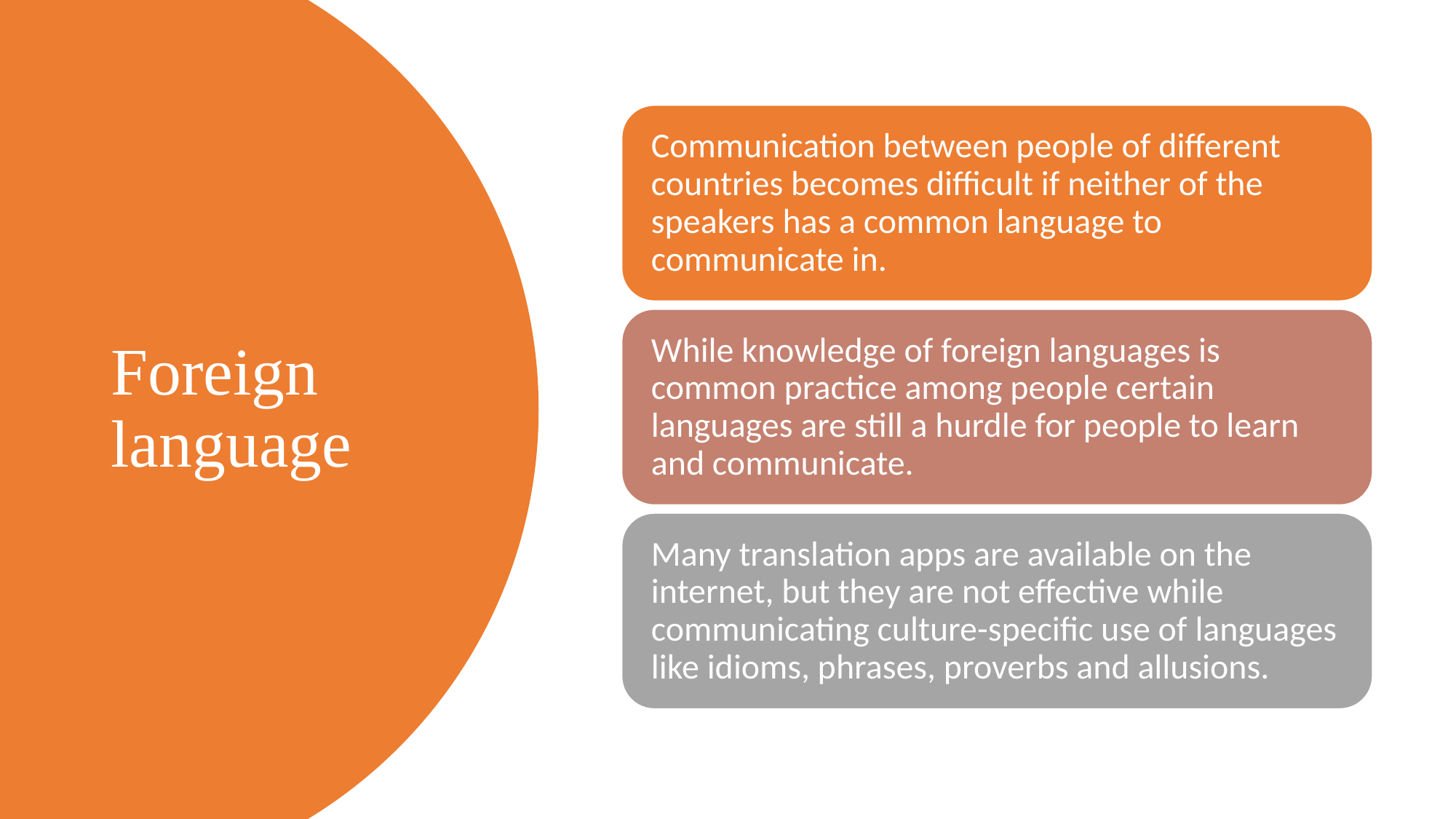

Communication between people of different countries becomes difficult if neither of the speakers has a common language to communicate in.
While knowledge of foreign languages is common practice among people certain languages are still a hurdle for people to learn and communicate.
Many translation apps are available on the internet, but they are not effective while communicating culture-specific use of languages like idioms, phrases, proverbs and allusions.
# Foreign language